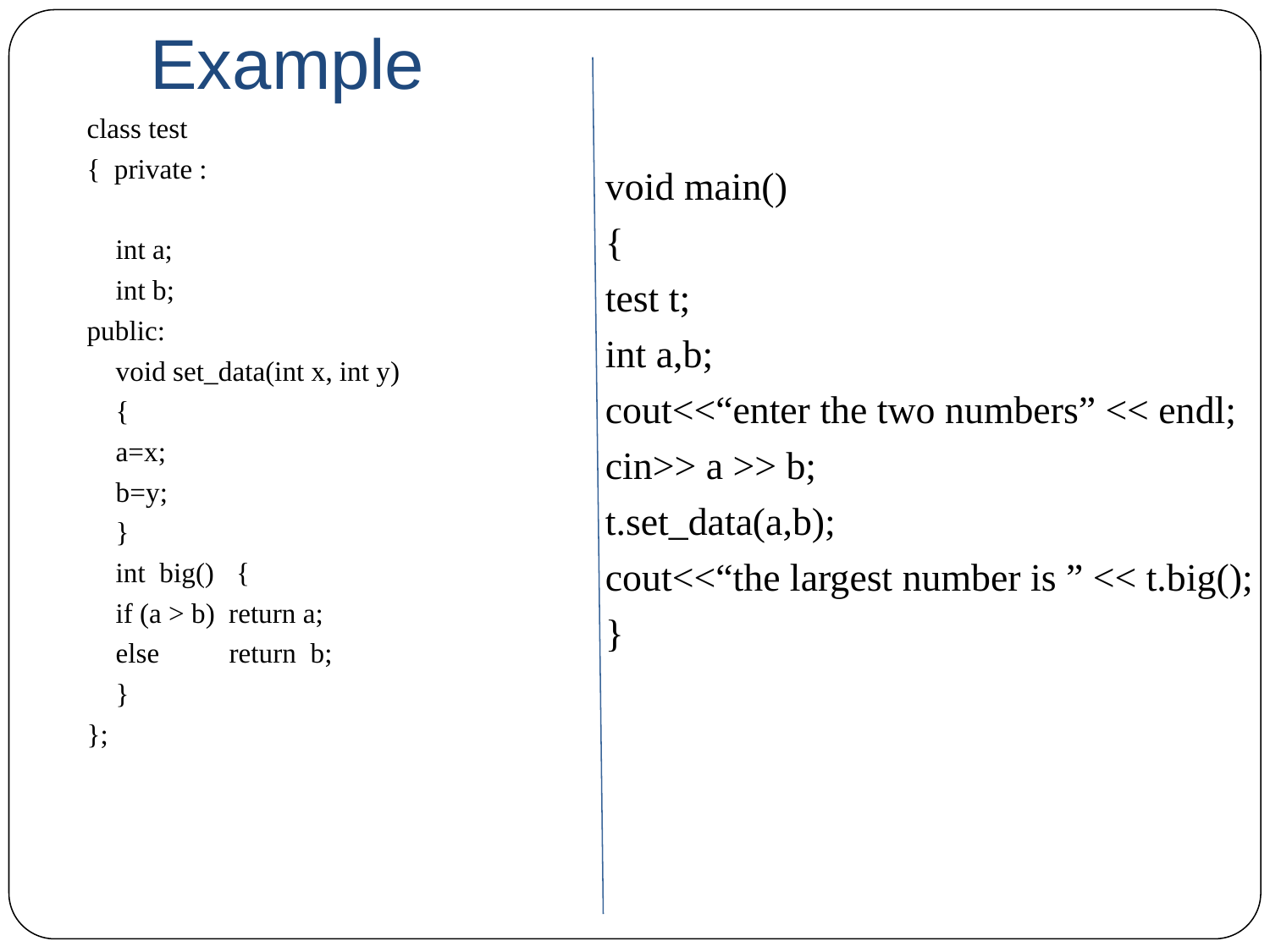

# Example
class test
{  private :

	int a;
	int b;
public:
	void set_data(int x, int y)
	{
		a=x;
		b=y;
	}
	int  big()	{
	if (a > b)  return a;
	else          return  b;
	}
};

void main()
{
test t;
int a,b;
cout<<“enter the two numbers” << endl;
cin>> a >> b;
t.set_data(a,b);
cout<<“the largest number is ” << t.big();
}